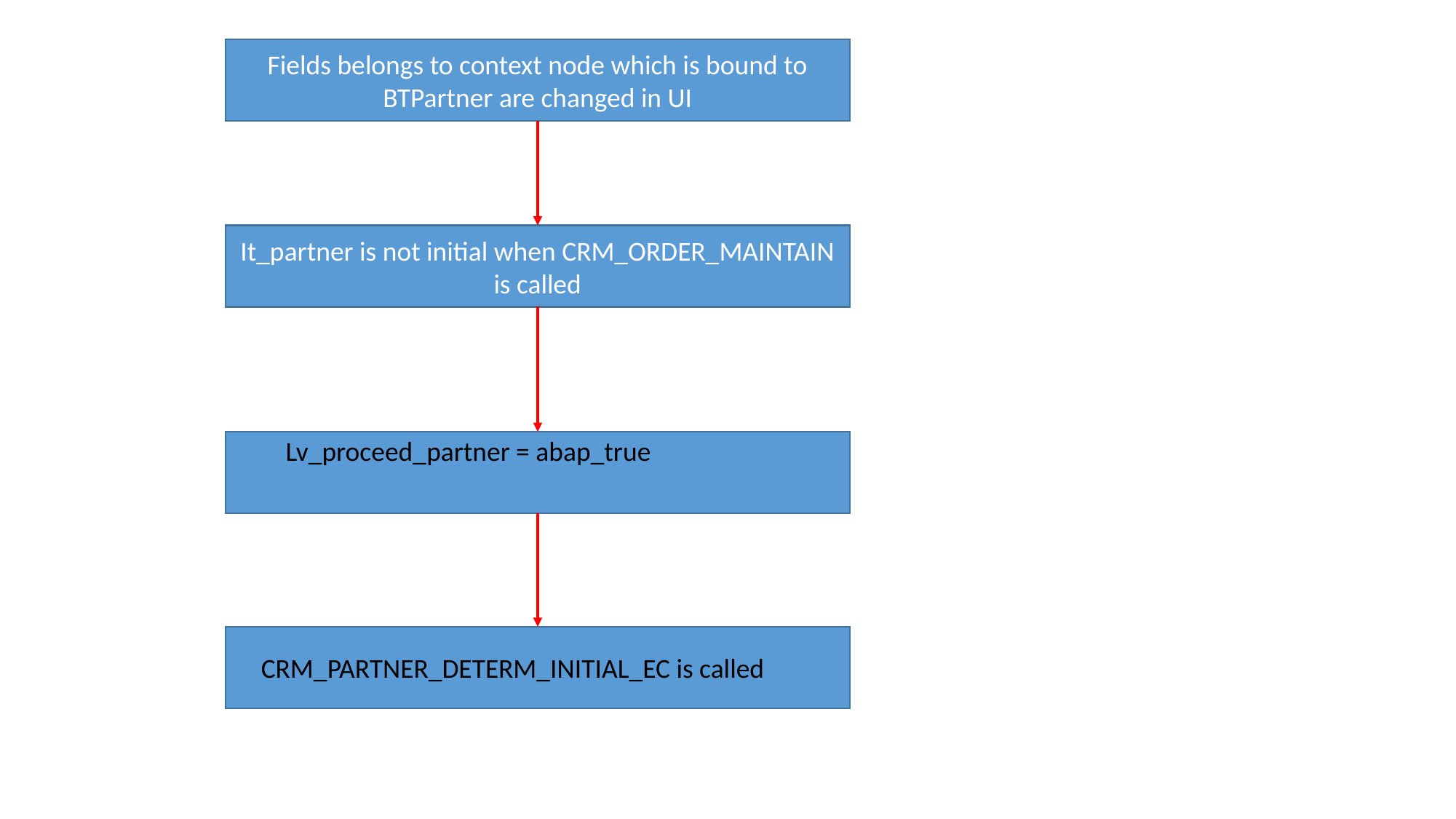

Fields belongs to context node which is bound to BTPartner are changed in UI
It_partner is not initial when CRM_ORDER_MAINTAIN is called
Lv_proceed_partner = abap_true

CRM_PARTNER_DETERM_INITIAL_EC is called